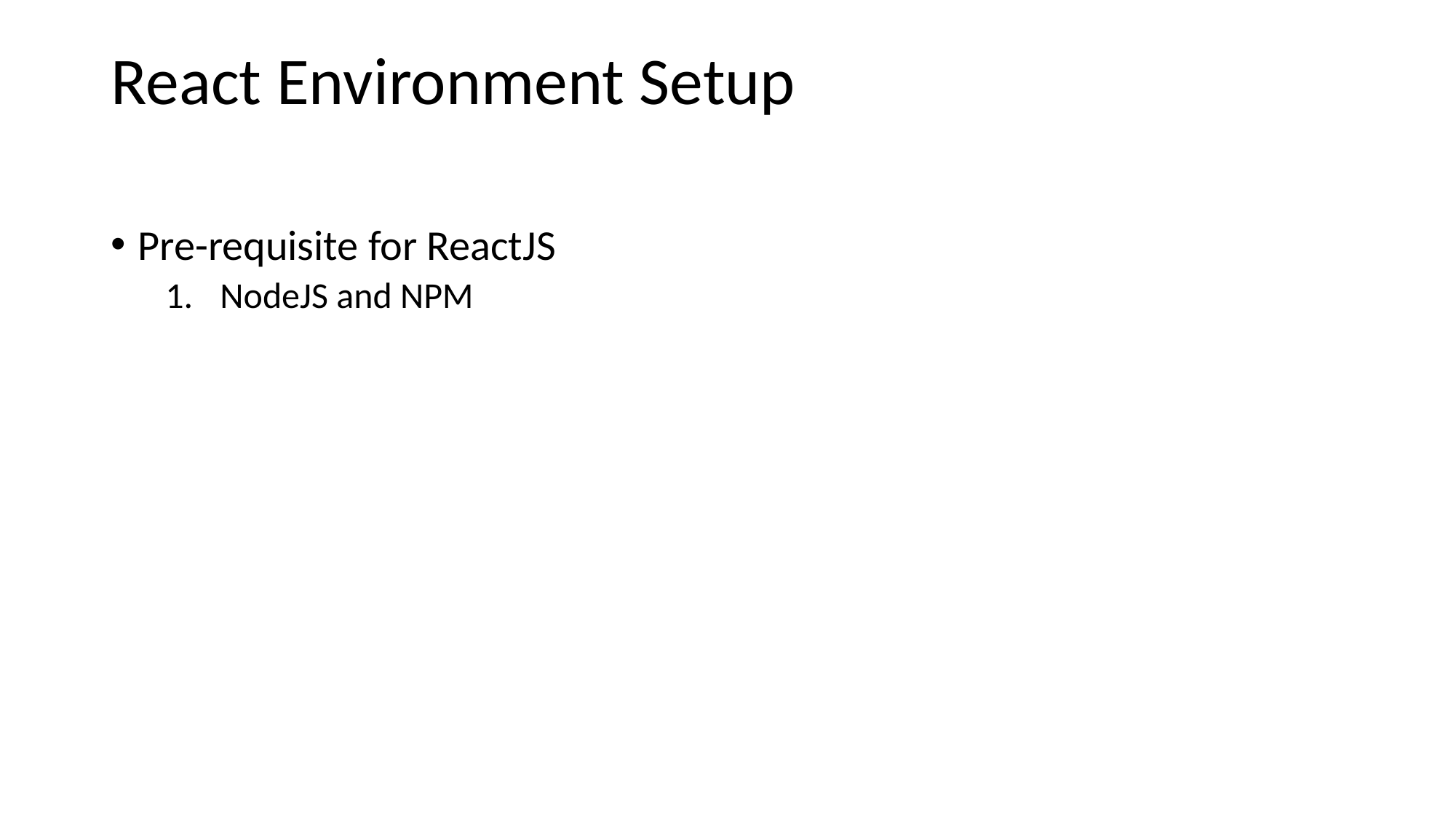

# React Environment Setup
Pre-requisite for ReactJS
NodeJS and NPM